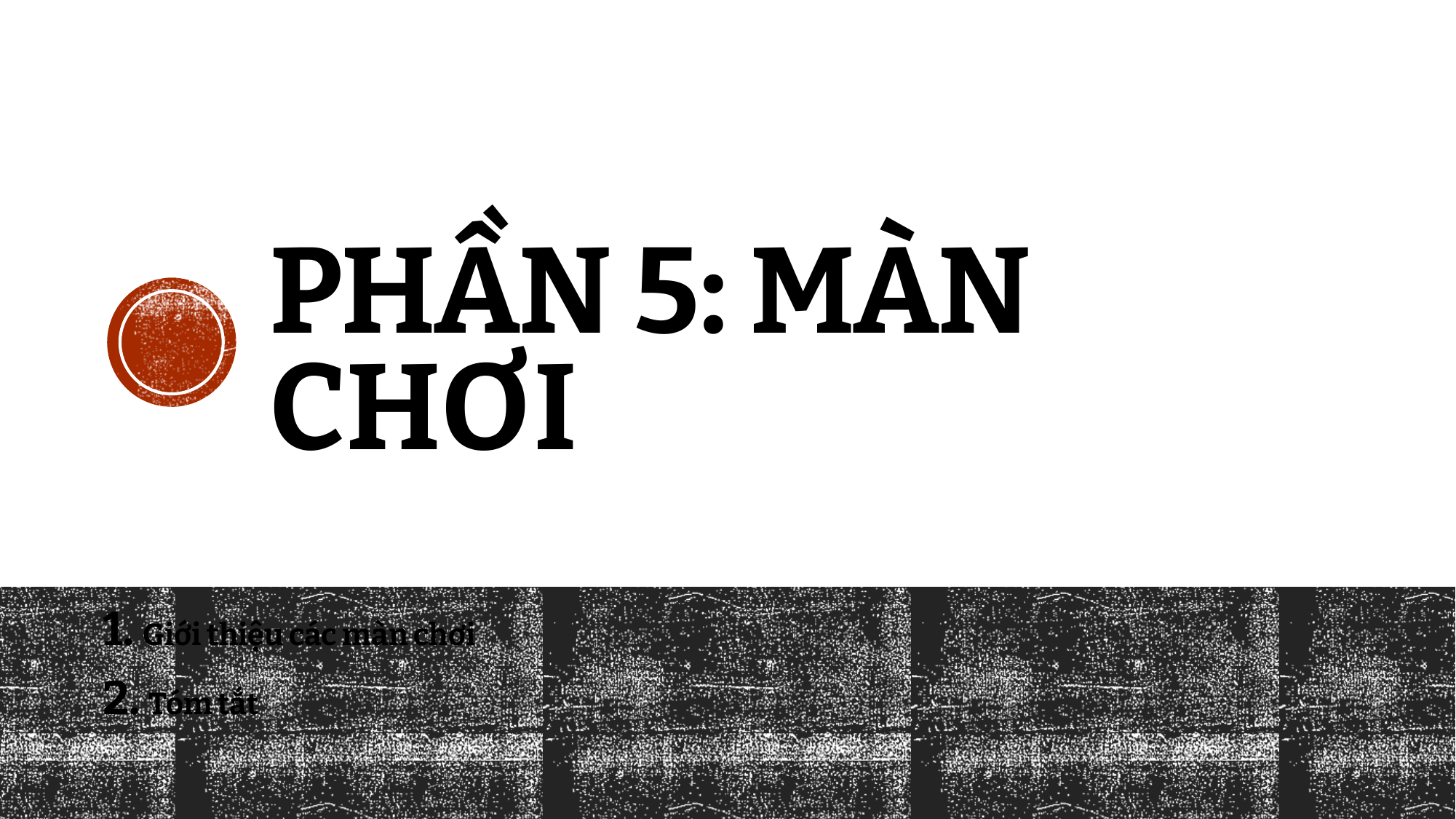

# PHẦN 5: MÀN CHƠI
1. Giới thiệu các màn chơi
2. Tóm tắt